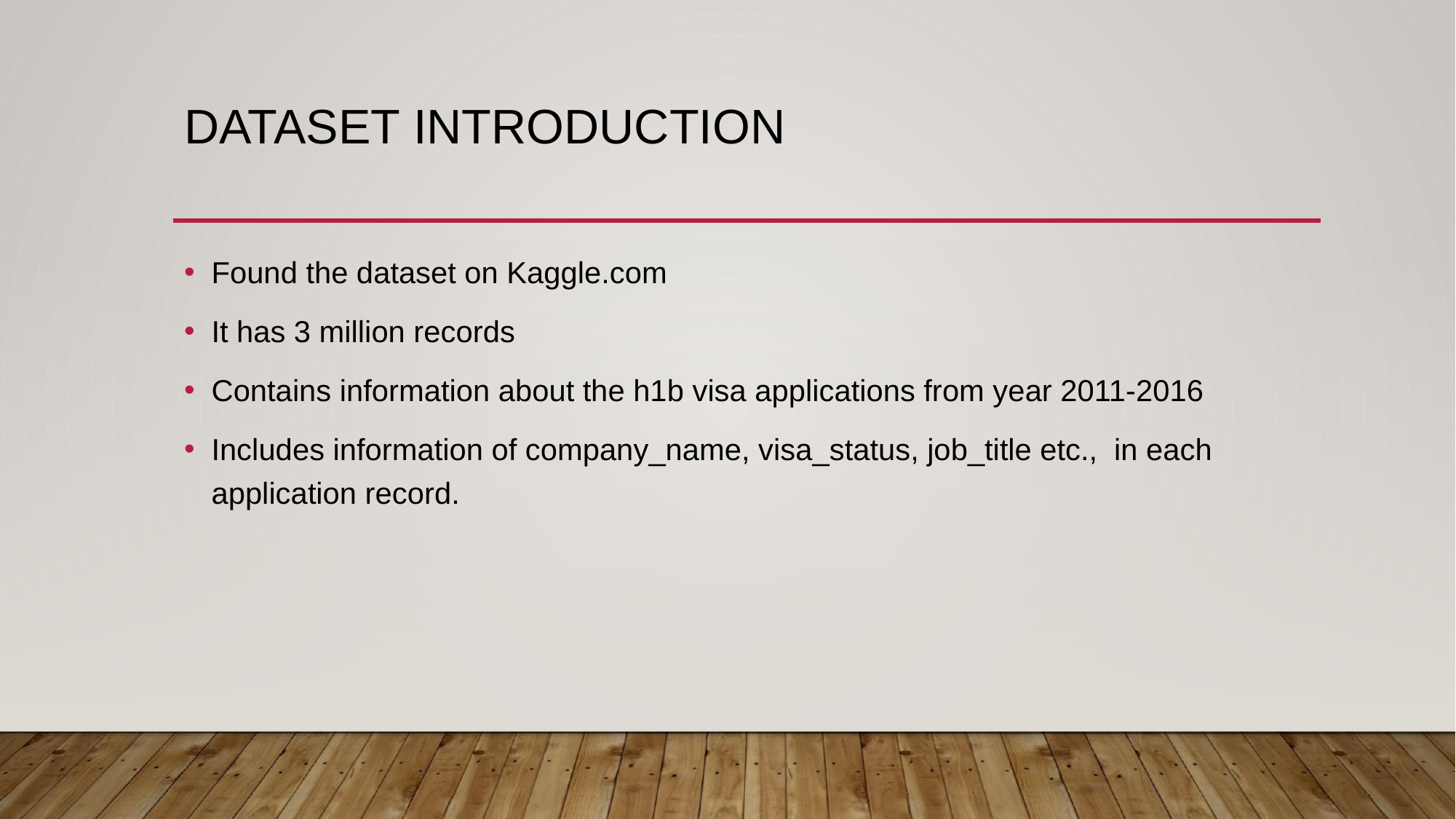

# DATASET INTRODUCTION
Found the dataset on Kaggle.com
It has 3 million records
Contains information about the h1b visa applications from year 2011-2016
Includes information of company_name, visa_status, job_title etc.,  in each application record.